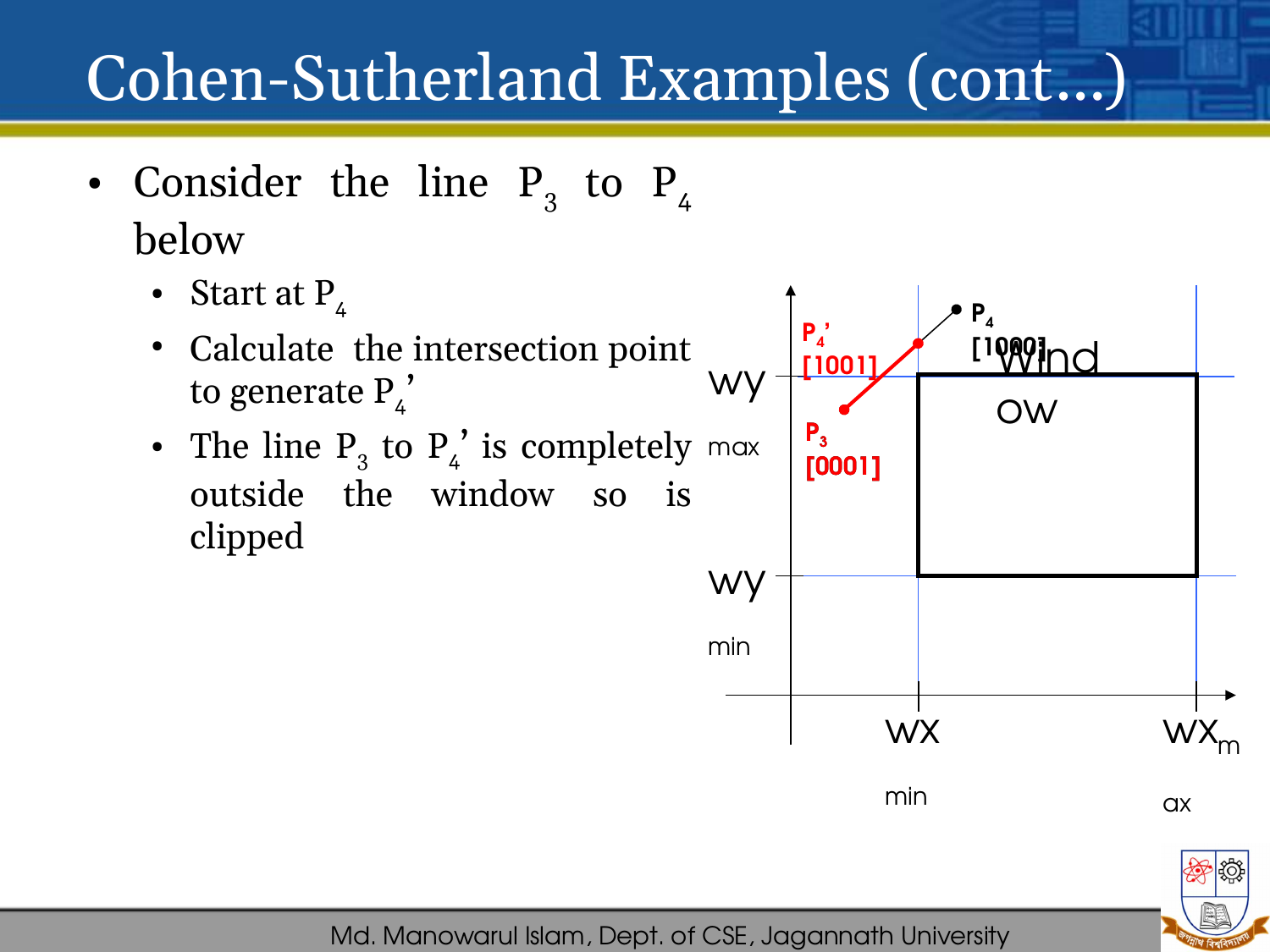

# Cohen-Sutherland Examples (cont…)
Consider the line P3 to P4 below
Start at P4
Calculate  the intersection point to generate P4’
The line P3 to P4’ is completely outside the window so is clipped
P4 [1000]
P4’ [1001]
Window

wymax

P3 [0001]
P3 [0001]
wymin
wxmin
wxmax